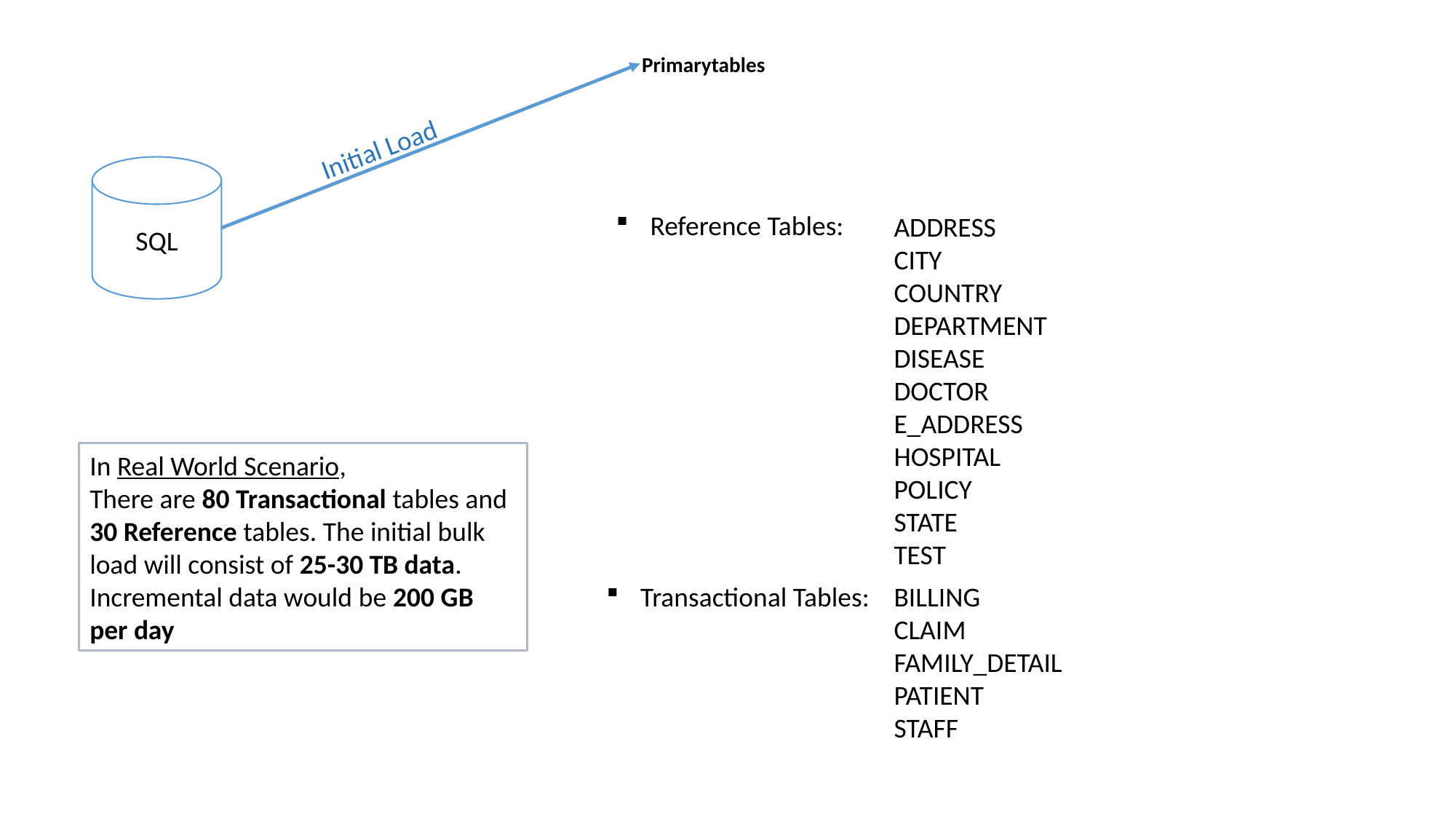

Primarytables
Initial Load
SQL
Reference Tables:
ADDRESS
CITY
COUNTRY
DEPARTMENT
DISEASE
DOCTOR
E_ADDRESS
HOSPITAL
POLICY
STATE
TEST
In Real World Scenario,
There are 80 Transactional tables and 30 Reference tables. The initial bulk load will consist of 25-30 TB data. Incremental data would be 200 GB per day
Transactional Tables:
BILLING
CLAIM
FAMILY_DETAIL
PATIENT
STAFF